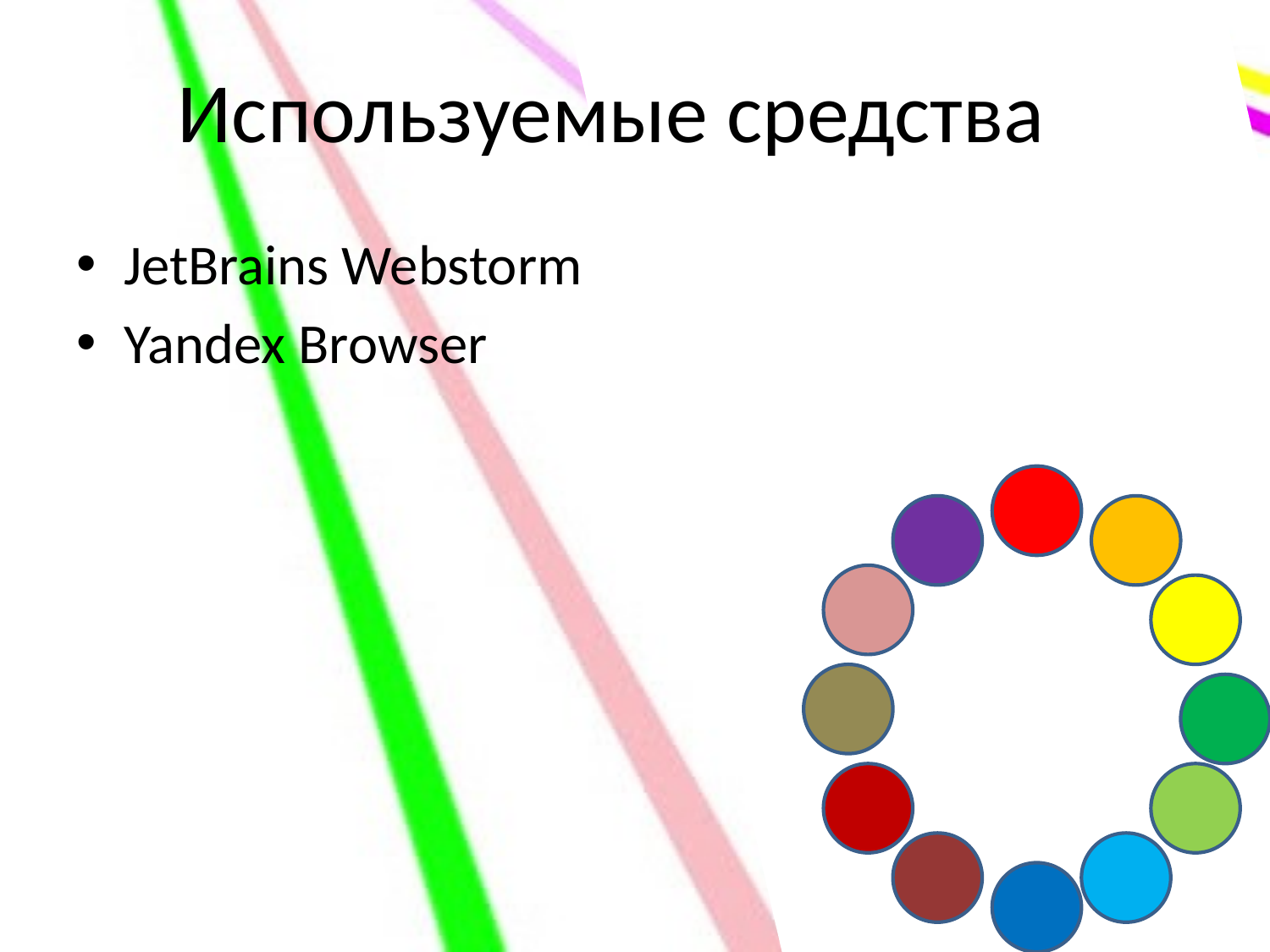

# Используемые средства
JetBrains Webstorm
Yandex Browser